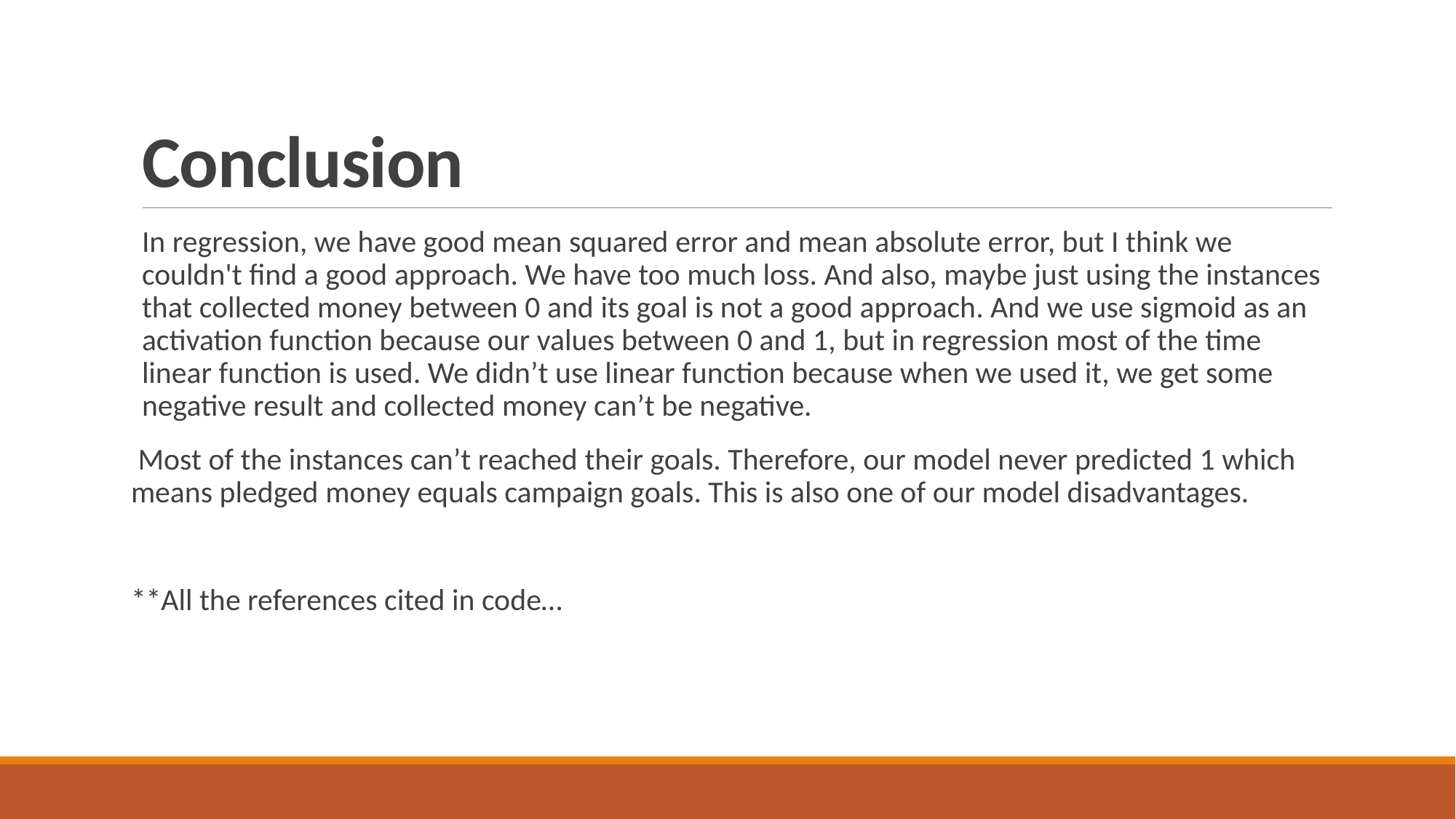

# Conclusion
In regression, we have good mean squared error and mean absolute error, but I think we couldn't find a good approach. We have too much loss. And also, maybe just using the instances that collected money between 0 and its goal is not a good approach. And we use sigmoid as an activation function because our values between 0 and 1, but in regression most of the time linear function is used. We didn’t use linear function because when we used it, we get some negative result and collected money can’t be negative.
 Most of the instances can’t reached their goals. Therefore, our model never predicted 1 which     means pledged money equals campaign goals. This is also one of our model disadvantages.

**All the references cited in code…